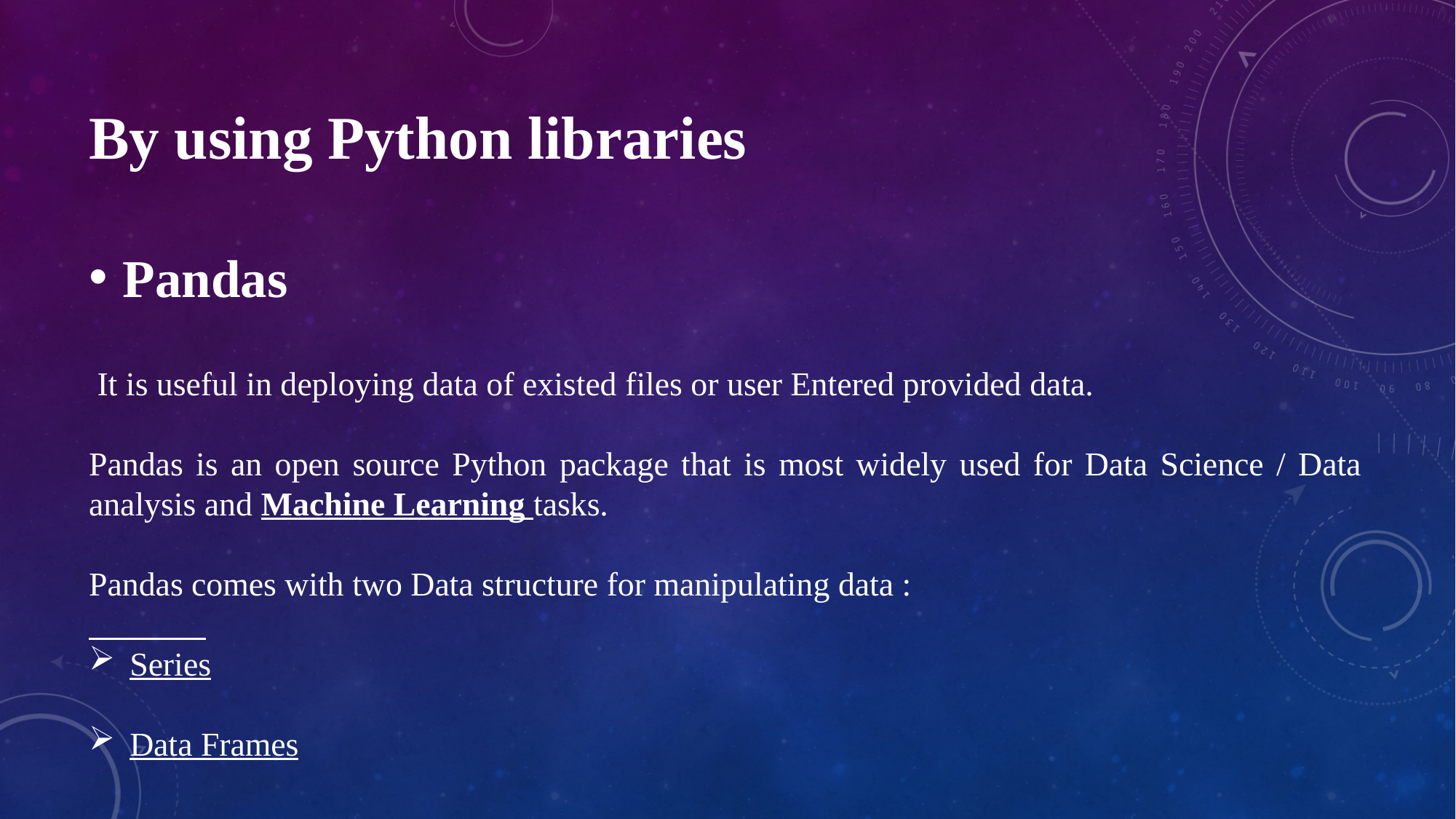

By using Python libraries

Pandas

 It is useful in deploying data of existed files or user Entered provided data.

Pandas is an open source Python package that is most widely used for Data Science / Data analysis and Machine Learning tasks.

Pandas comes with two Data structure for manipulating data :

Series

Data Frames